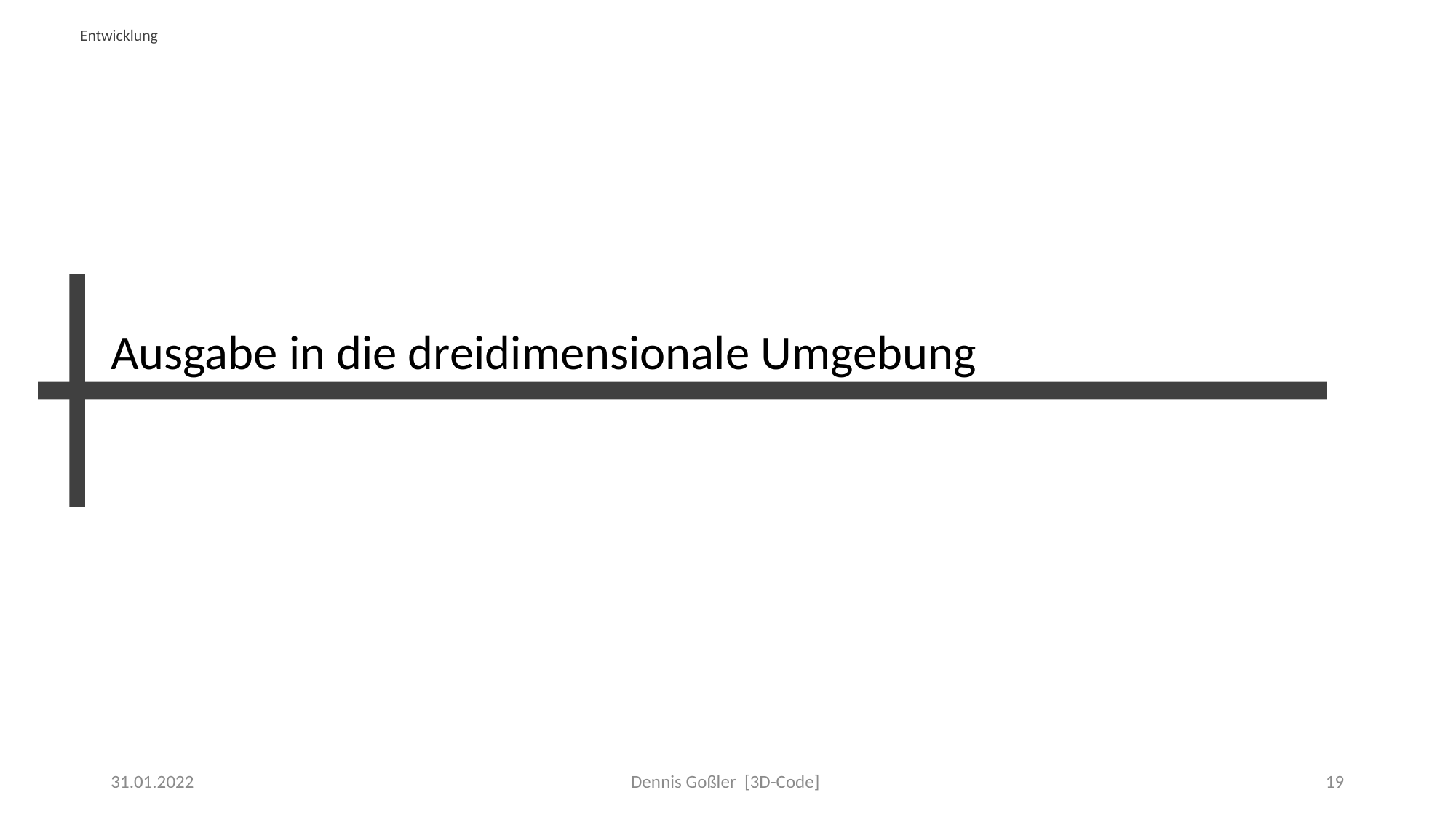

Entwicklung

# Ausgabe in die dreidimensionale Umgebung
31.01.2022
Dennis Goßler  [3D-Code]
19